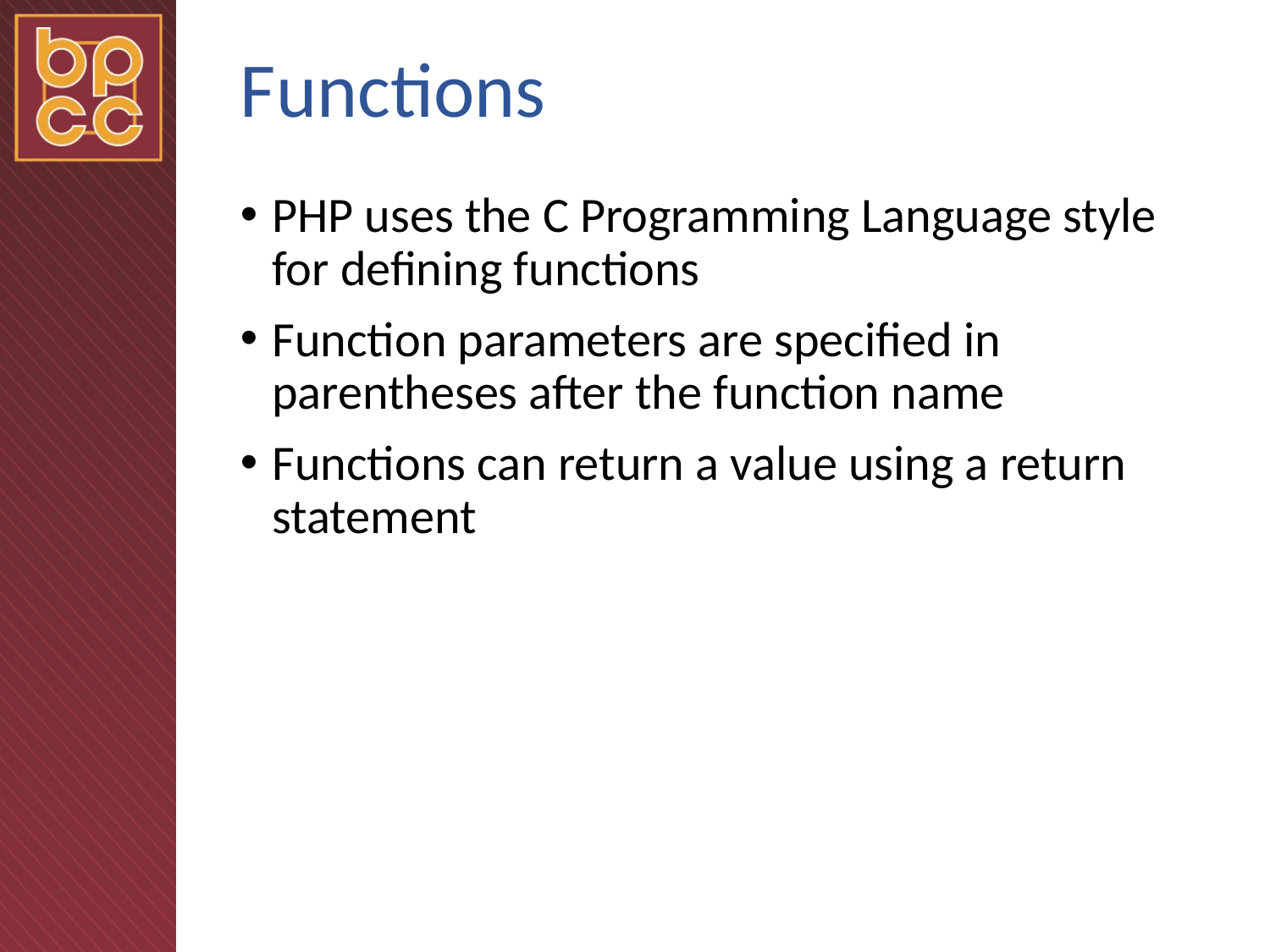

# Functions
PHP uses the C Programming Language style for defining functions
Function parameters are specified in parentheses after the function name
Functions can return a value using a return statement